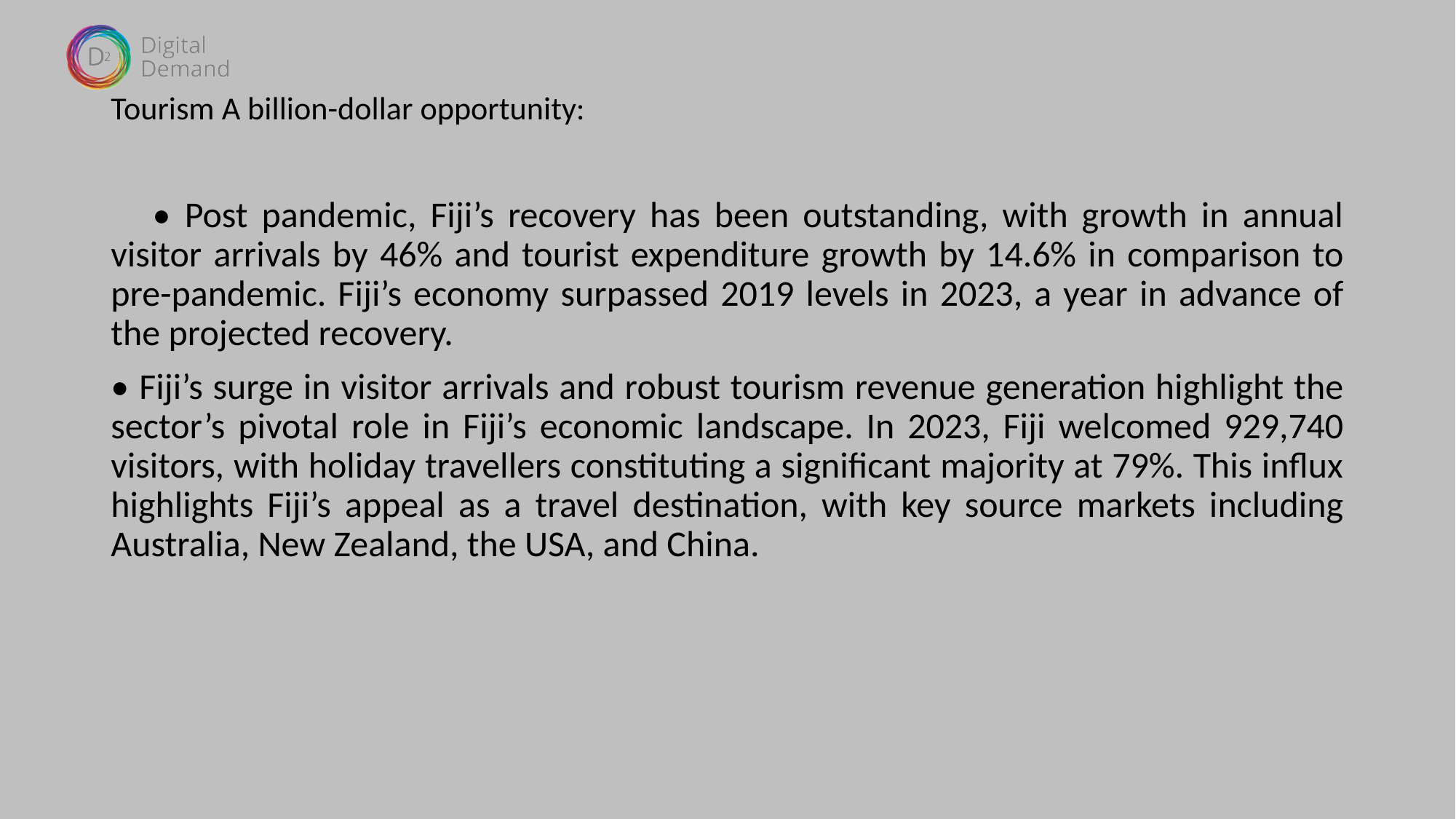

# Tourism A billion-dollar opportunity:
   • Post pandemic, Fiji’s recovery has been outstanding, with growth in annual visitor arrivals by 46% and tourist expenditure growth by 14.6% in comparison to pre-pandemic. Fiji’s economy surpassed 2019 levels in 2023, a year in advance of the projected recovery.
• Fiji’s surge in visitor arrivals and robust tourism revenue generation highlight the sector’s pivotal role in Fiji’s economic landscape. In 2023, Fiji welcomed 929,740 visitors, with holiday travellers constituting a significant majority at 79%. This influx highlights Fiji’s appeal as a travel destination, with key source markets including Australia, New Zealand, the USA, and China.